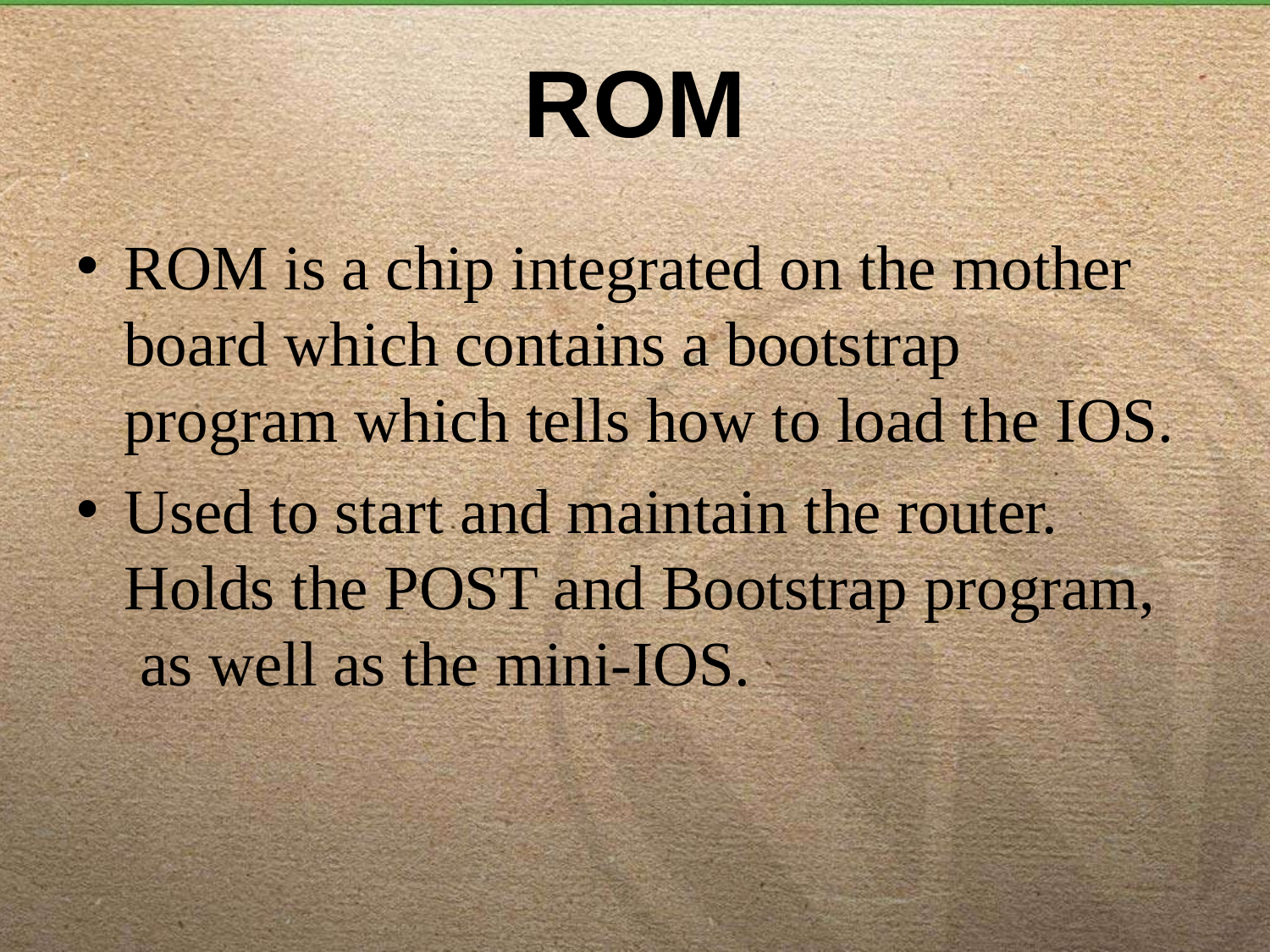

# ROM
ROM is a chip integrated on the mother  board which contains a bootstrap  program which tells how to load the IOS.
Used to start and maintain the router.  Holds the POST and Bootstrap program,  as well as the mini-IOS.